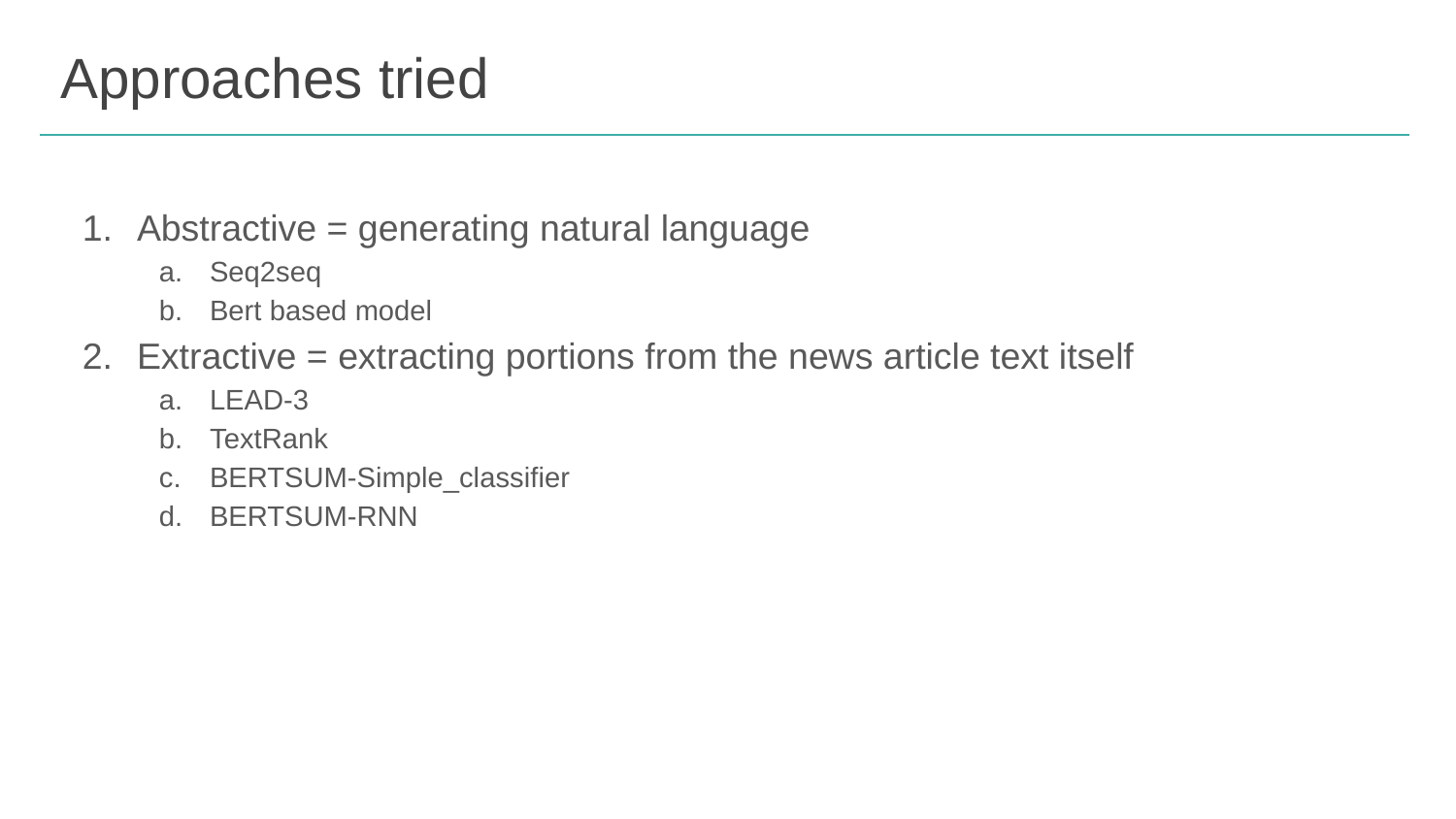

# Approaches tried
Abstractive = generating natural language
Seq2seq
Bert based model
Extractive = extracting portions from the news article text itself
LEAD-3
TextRank
BERTSUM-Simple_classifier
BERTSUM-RNN